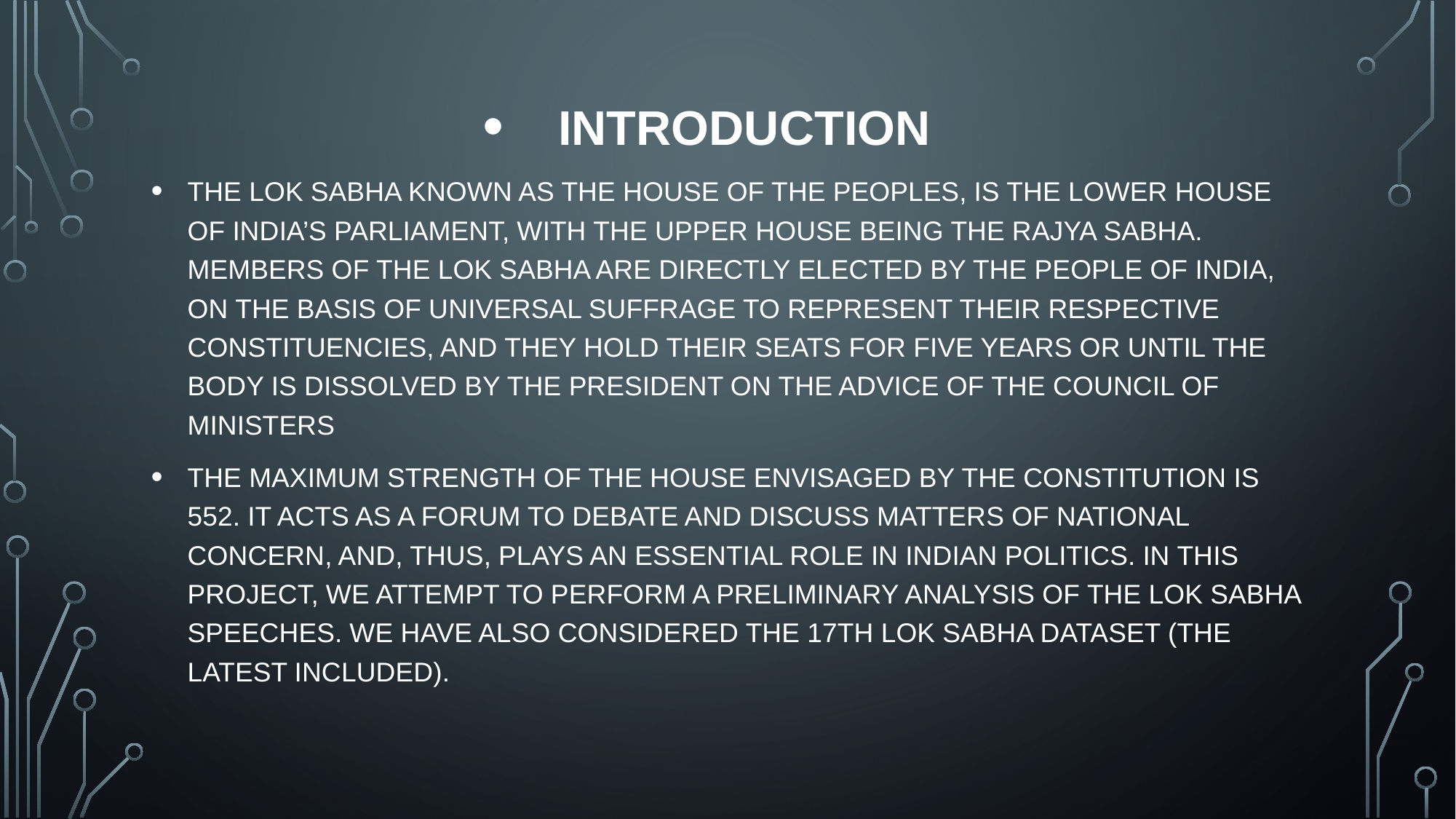

Introduction
The Lok Sabha known as the House of the Peoples, is the lower house of India’s Parliament, with the upper house being the Rajya Sabha. Members of the Lok Sabha are directly elected by the people of India, on the basis of universal suffrage to represent their respective constituencies, and they hold their seats for five years or until the body is dissolved by the President on the advice of the council of ministers
The maximum strength of the House envisaged by the Constitution is 552. It acts as a forum to debate and discuss matters of national concern, and, thus, plays an essential role in Indian Politics. In this project, we attempt to perform a preliminary analysis of the Lok Sabha Speeches. We have also considered the 17th Lok Sabha dataset (the latest included).